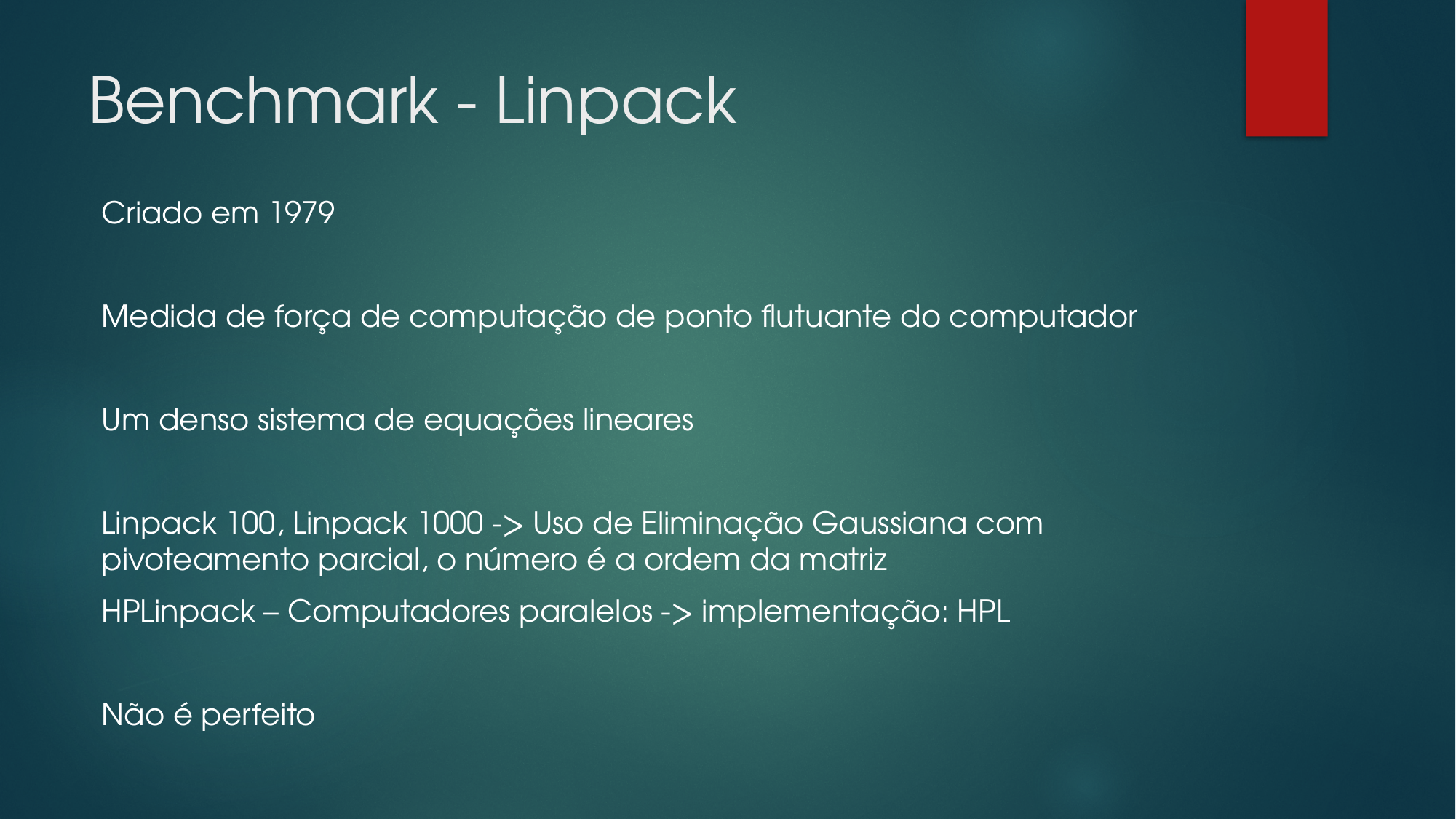

# Benchmark - Linpack
Criado em 1979

Medida de força de computação de ponto flutuante do computador

Um denso sistema de equações lineares

Linpack 100, Linpack 1000 -> Uso de Eliminação Gaussiana com pivoteamento parcial, o número é a ordem da matriz
HPLinpack – Computadores paralelos -> implementação: HPL

Não é perfeito